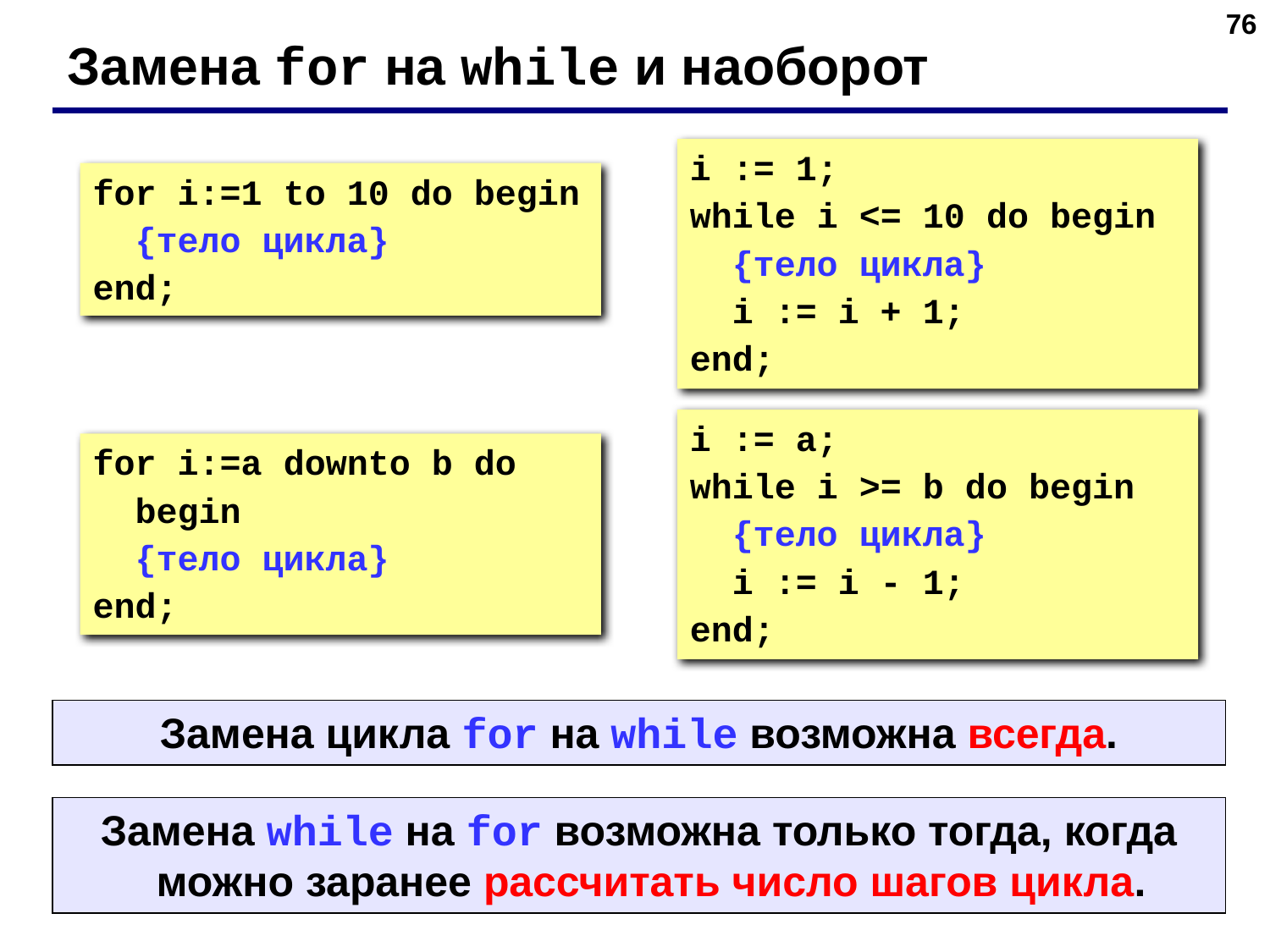

76
Замена for на while и наоборот

i := 1;
while i <= 10 do begin
  {тело цикла}
  i := i + 1;
end;
for i:=1 to 10 do begin
  {тело цикла}
end;
i := a;
while i >= b do begin
  {тело цикла}
  i := i - 1;
end;
for i:=a downto b do
  begin
  {тело цикла}
end;
Замена цикла for на while возможна всегда.
Замена while на for возможна только тогда, когда можно заранее рассчитать число шагов цикла.